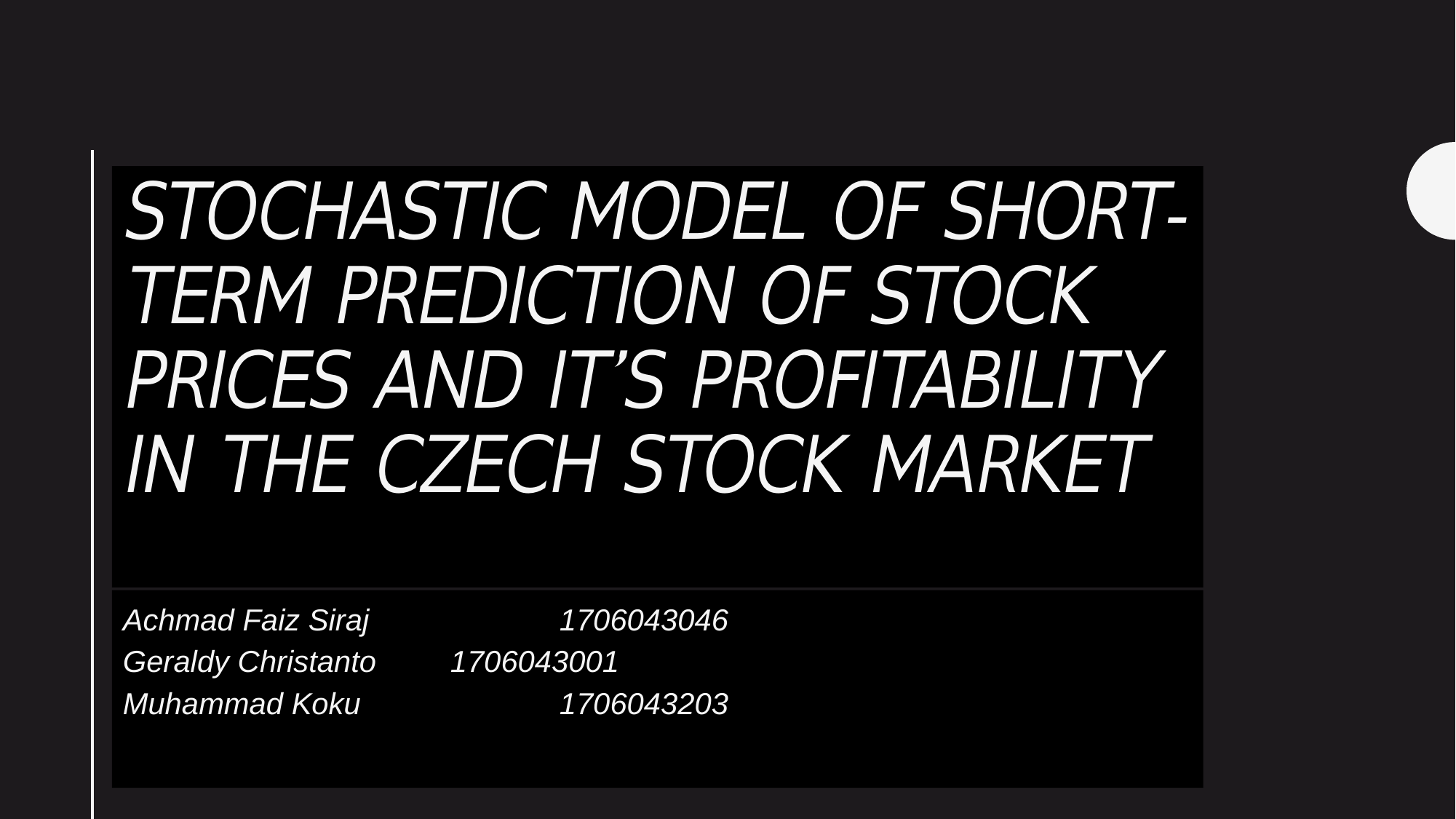

# Stochastic Model of Short-Term Prediction of Stock Prices and It’s Profitability in The Czech Stock Market
Achmad Faiz Siraj		1706043046
Geraldy Christanto	1706043001
Muhammad Koku		1706043203